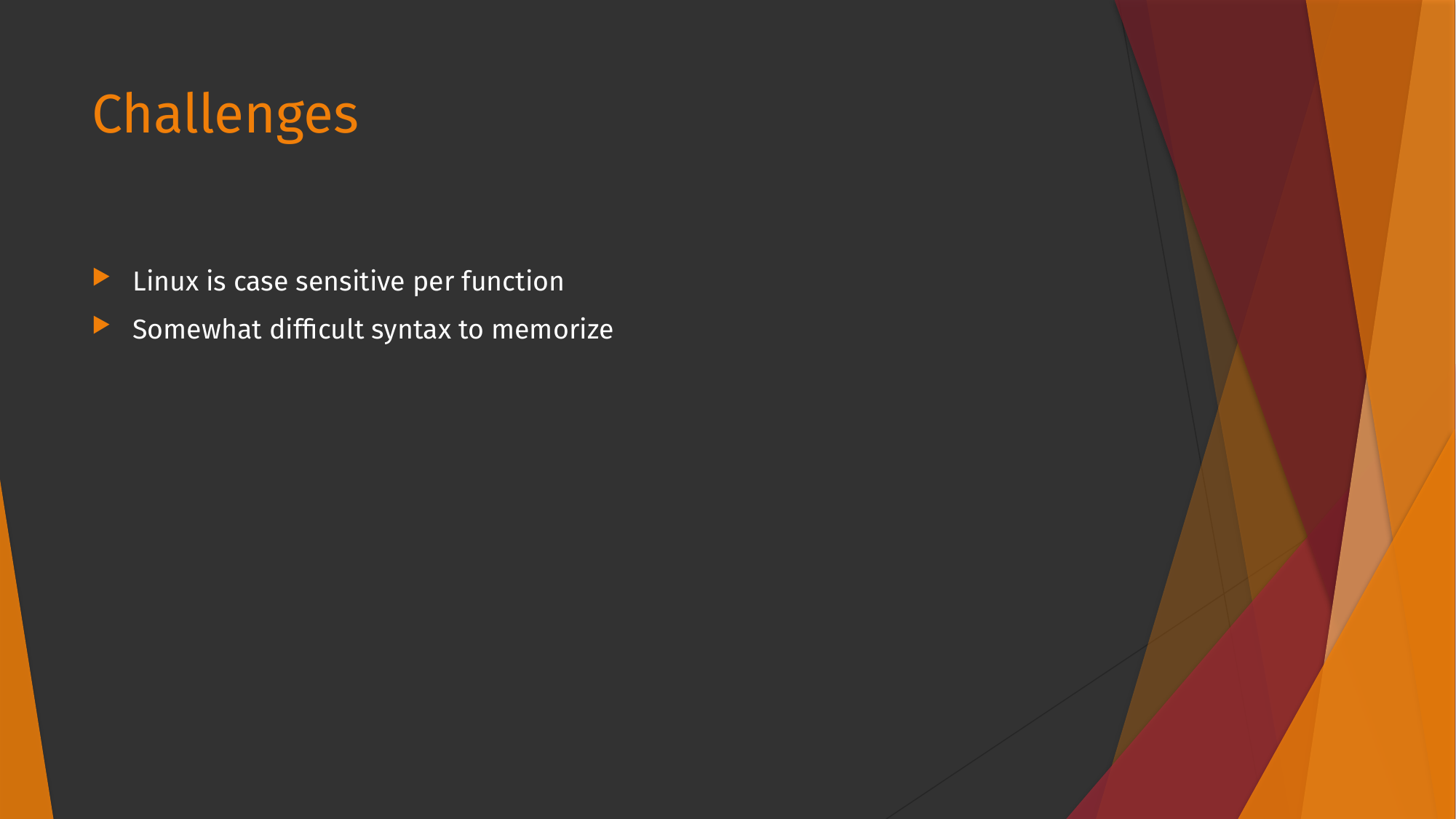

# Challenges
Linux is case sensitive per function
Somewhat difficult syntax to memorize